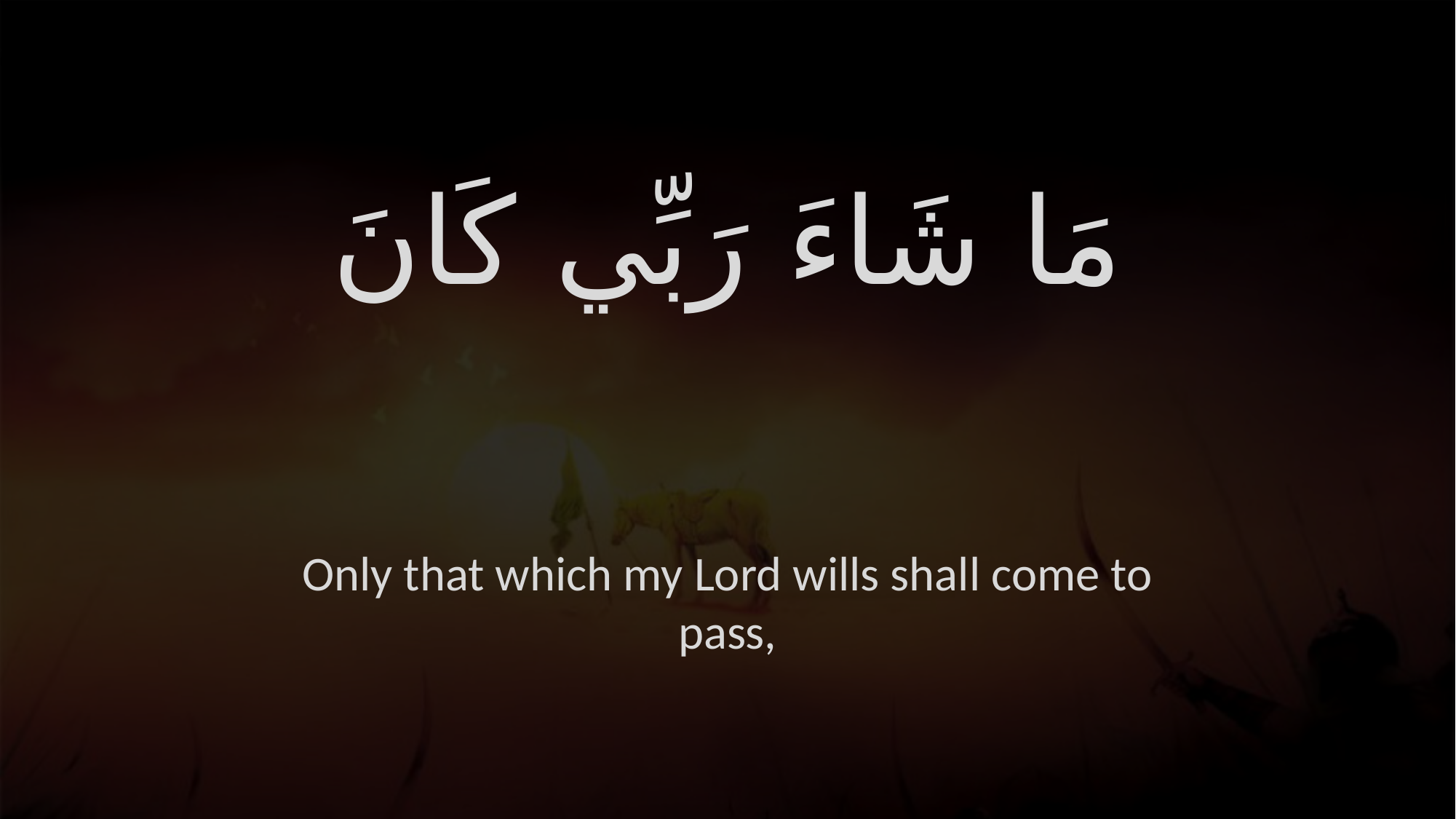

# مَا شَاءَ رَبِّي كَانَ
Only that which my Lord wills shall come to pass,